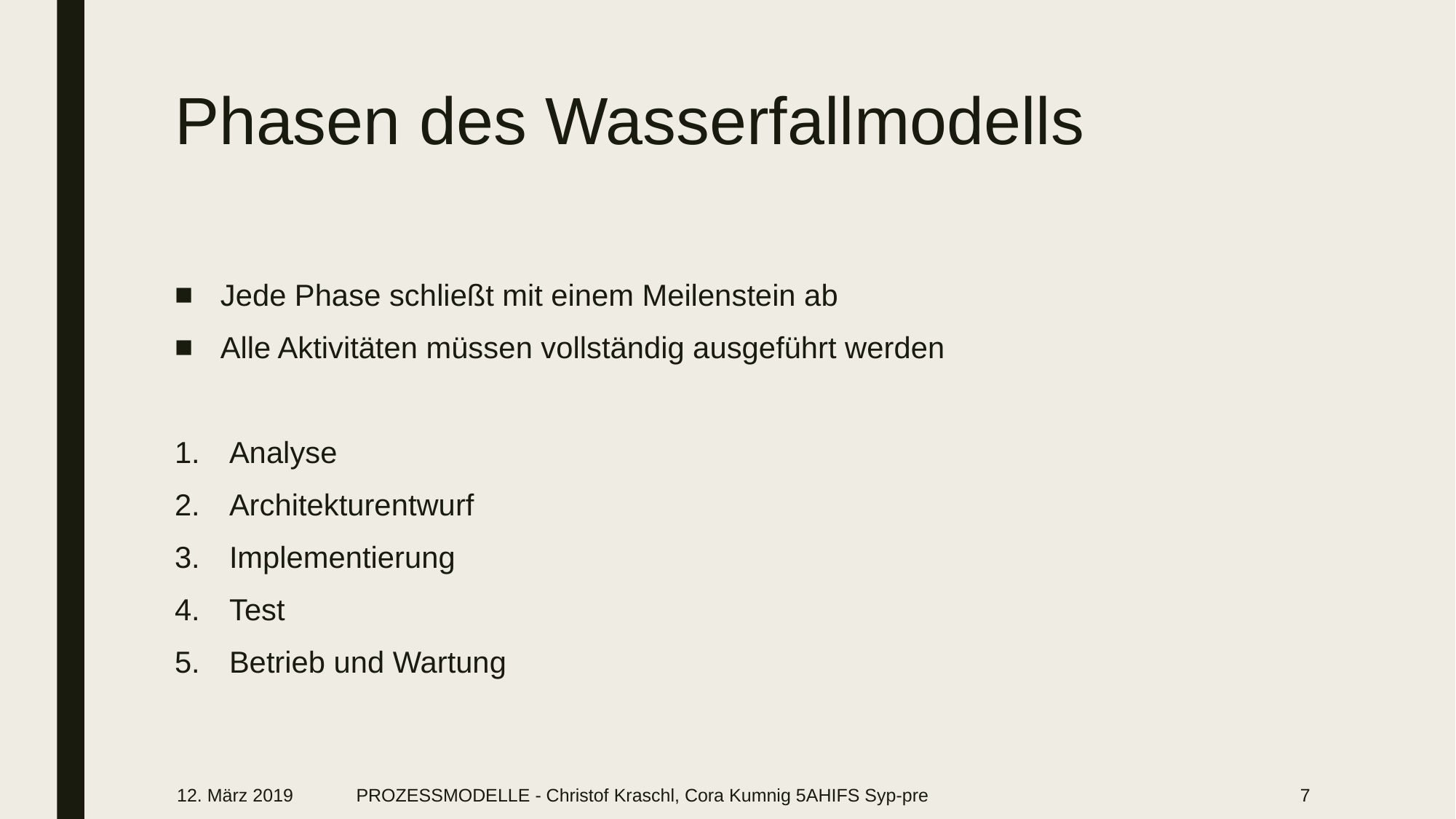

# Phasen des Wasserfallmodells
Jede Phase schließt mit einem Meilenstein ab
Alle Aktivitäten müssen vollständig ausgeführt werden

Analyse
Architekturentwurf
Implementierung
Test
Betrieb und Wartung

12. März 2019
PROZESSMODELLE - Christof Kraschl, Cora Kumnig 5AHIFS Syp-pre
7